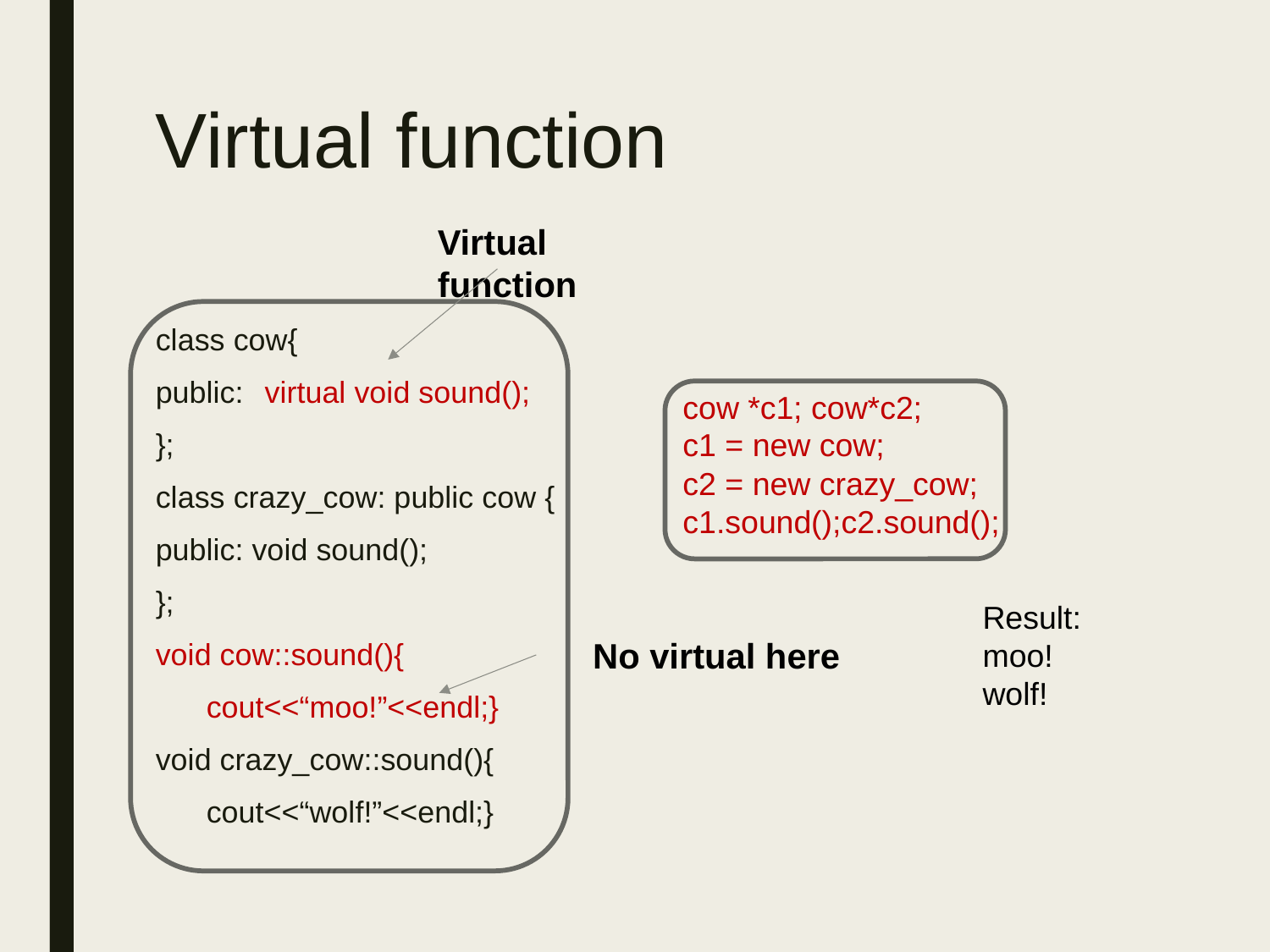

# Virtual function
Virtual function

class cow{
public:	virtual void sound();
};
class crazy_cow: public cow {
public: void sound();
};
void cow::sound(){
      cout<<“moo!”<<endl;}
void crazy_cow::sound(){
      cout<<“wolf!”<<endl;}

cow *c1; cow*c2;
c1 = new cow;
c2 = new crazy_cow;
c1.sound();c2.sound();
Result:
moo!
wolf!
No virtual here